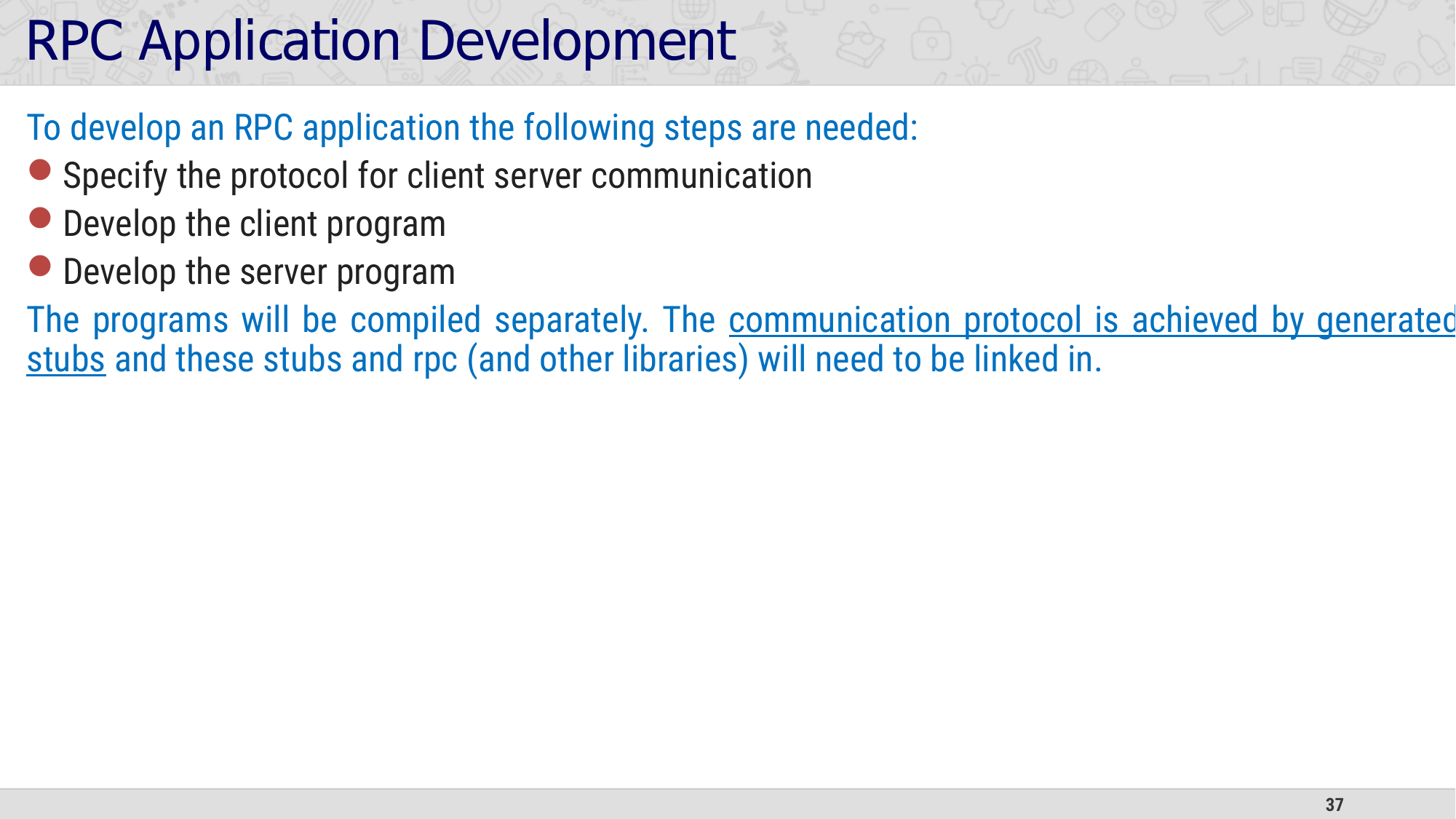

# RPC Application Development
To develop an RPC application the following steps are needed:
Specify the protocol for client server communication
Develop the client program
Develop the server program
The programs will be compiled separately. The communication protocol is achieved by generated stubs and these stubs and rpc (and other libraries) will need to be linked in.